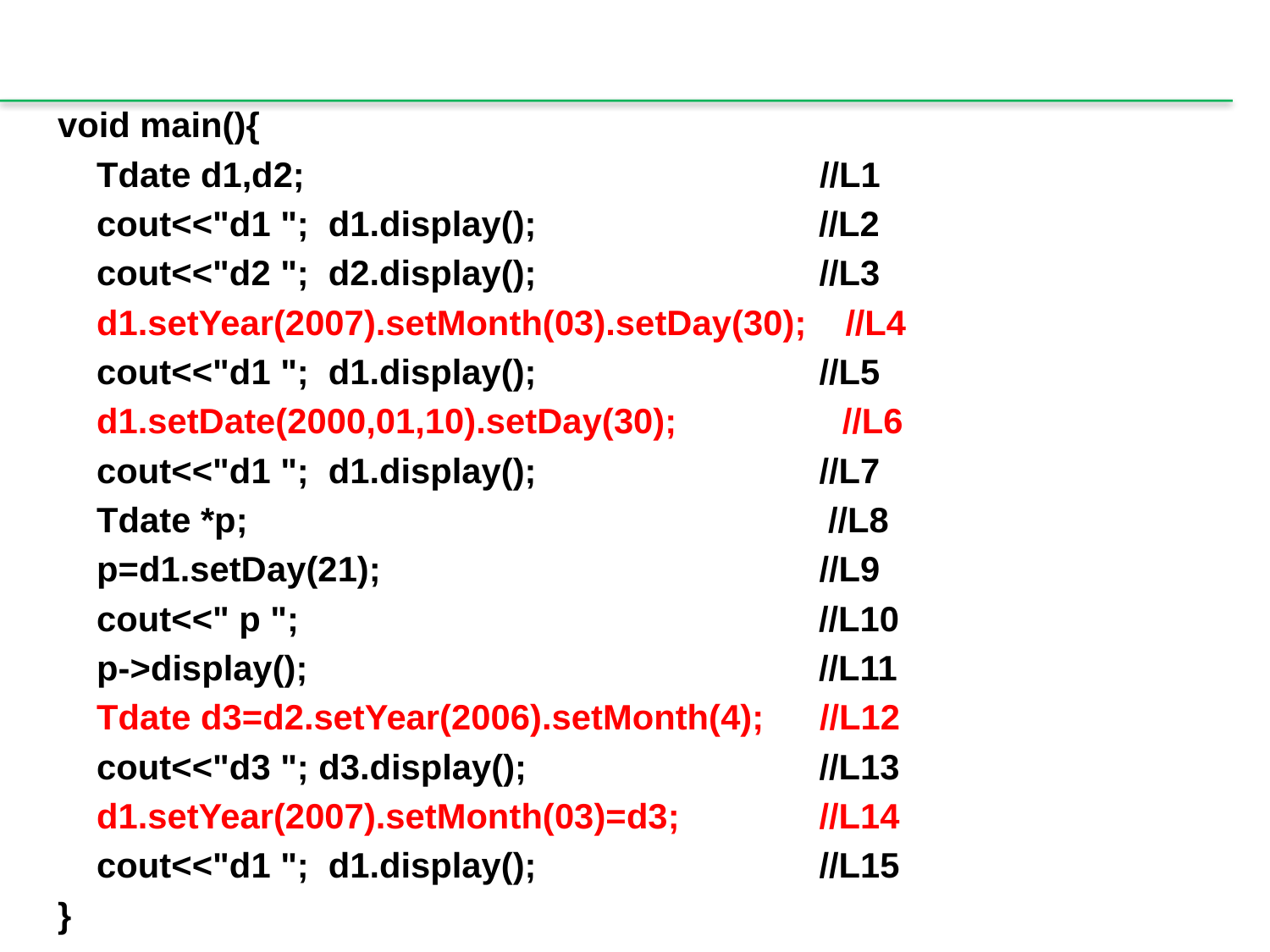

void main(){
    Tdate d1,d2;		                         		//L1
    cout<<"d1 ";  d1.display();	                          //L2
    cout<<"d2 ";  d2.display();		             //L3
    d1.setYear(2007).setMonth(03).setDay(30);    //L4
    cout<<"d1 ";  d1.display();		             //L5
    d1.setDate(2000,01,10).setDay(30);                 //L6
    cout<<"d1 ";  d1.display();		             //L7
    Tdate *p;		                                        //L8
    p=d1.setDay(21);		        	             //L9
    cout<<" p ";		       	                          //L10
    p->display();			                          //L11
    Tdate d3=d2.setYear(2006).setMonth(4);	//L12
    cout<<"d3 "; d3.display();		             //L13
    d1.setYear(2007).setMonth(03)=d3;	             //L14
    cout<<"d1 ";  d1.display();		             //L15
}